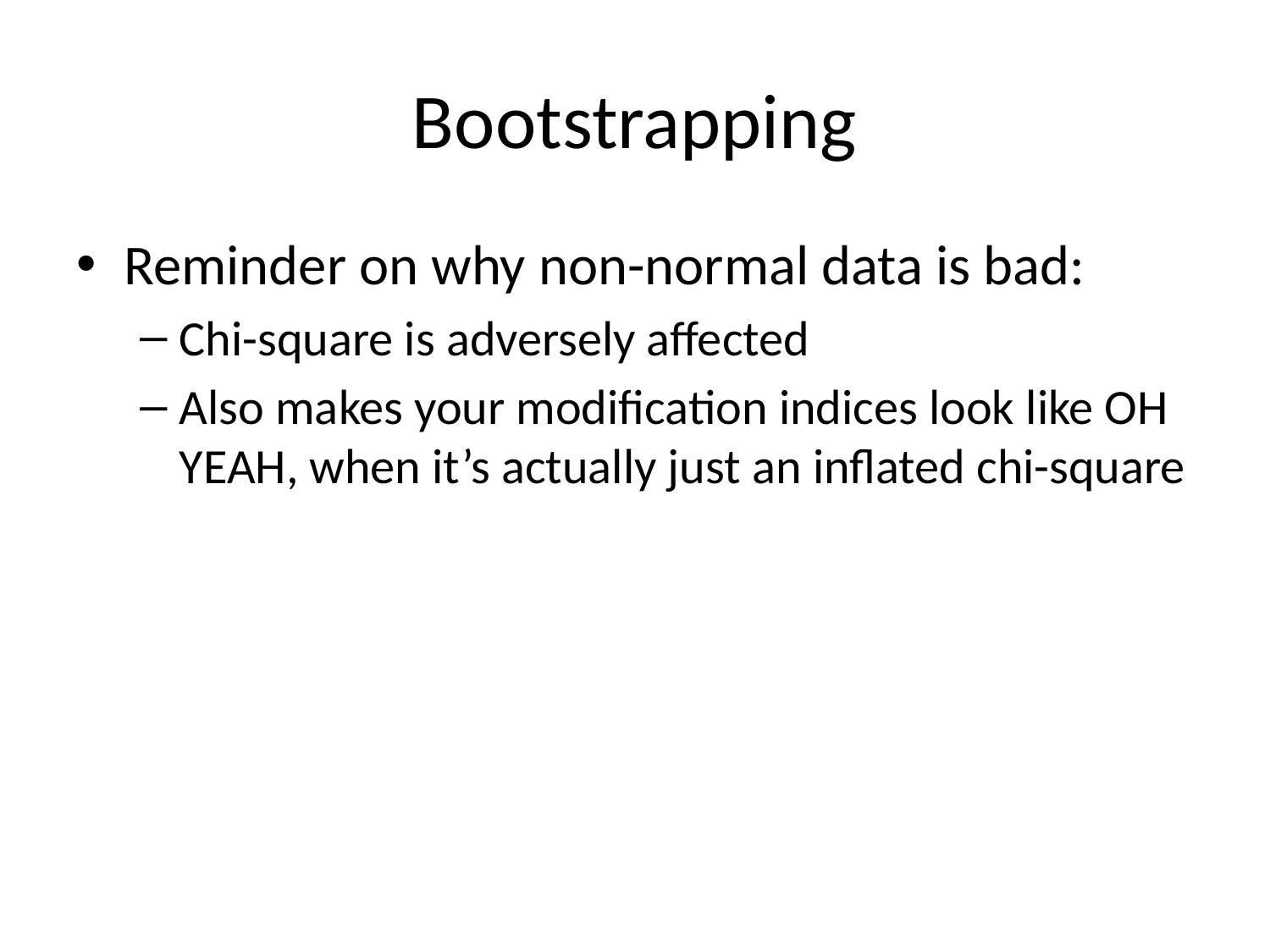

# Bootstrapping
Reminder on why non-normal data is bad:
Chi-square is adversely affected
Also makes your modification indices look like OH YEAH, when it’s actually just an inflated chi-square